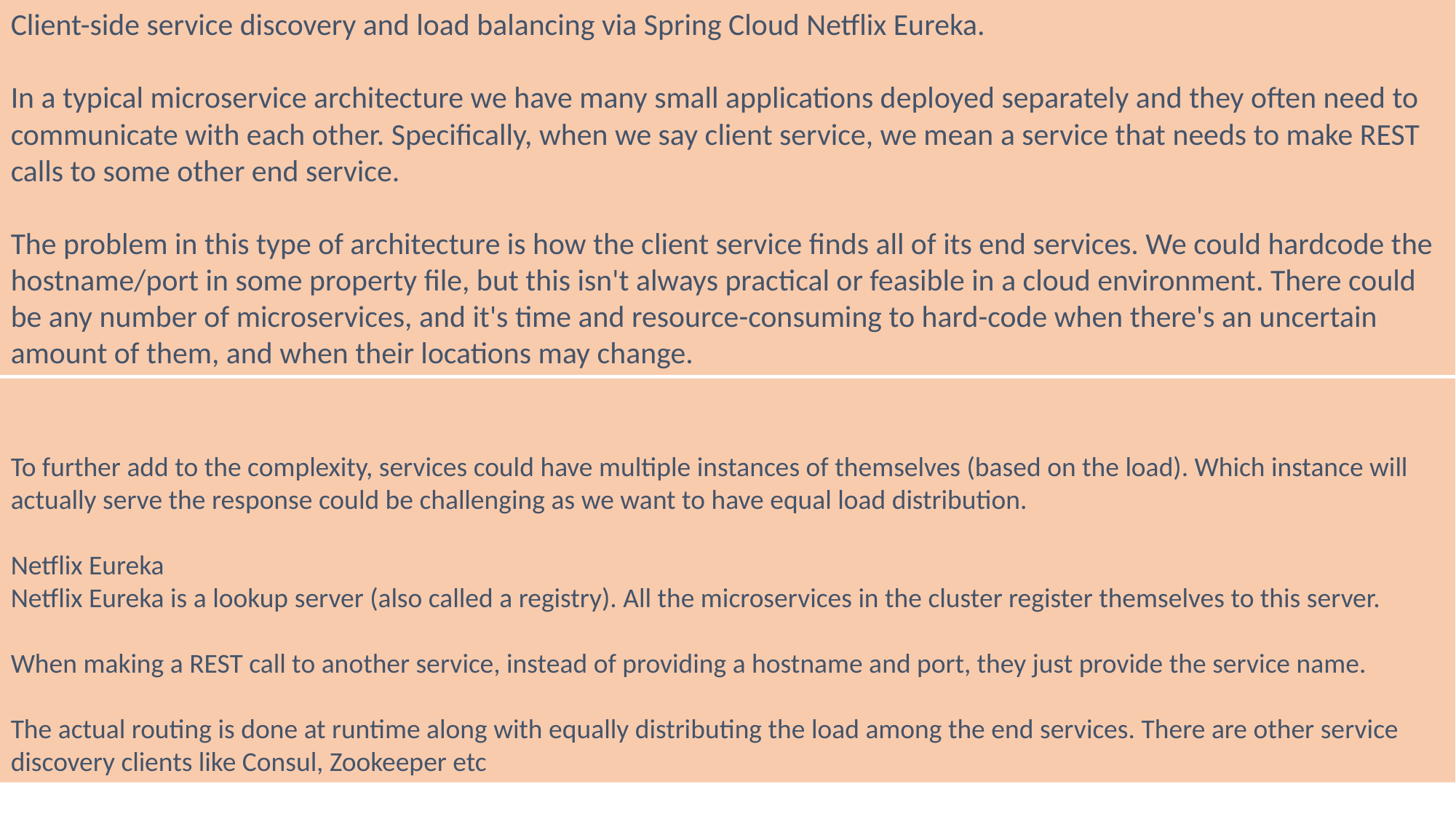

Client-side service discovery and load balancing via Spring Cloud Netflix Eureka.

In a typical microservice architecture we have many small applications deployed separately and they often need to communicate with each other. Specifically, when we say client service, we mean a service that needs to make REST calls to some other end service.

The problem in this type of architecture is how the client service finds all of its end services. We could hardcode the hostname/port in some property file, but this isn't always practical or feasible in a cloud environment. There could be any number of microservices, and it's time and resource-consuming to hard-code when there's an uncertain amount of them, and when their locations may change.

To further add to the complexity, services could have multiple instances of themselves (based on the load). Which instance will actually serve the response could be challenging as we want to have equal load distribution.

Netflix Eureka
Netflix Eureka is a lookup server (also called a registry). All the microservices in the cluster register themselves to this server.

When making a REST call to another service, instead of providing a hostname and port, they just provide the service name.

The actual routing is done at runtime along with equally distributing the load among the end services. There are other service discovery clients like Consul, Zookeeper etc